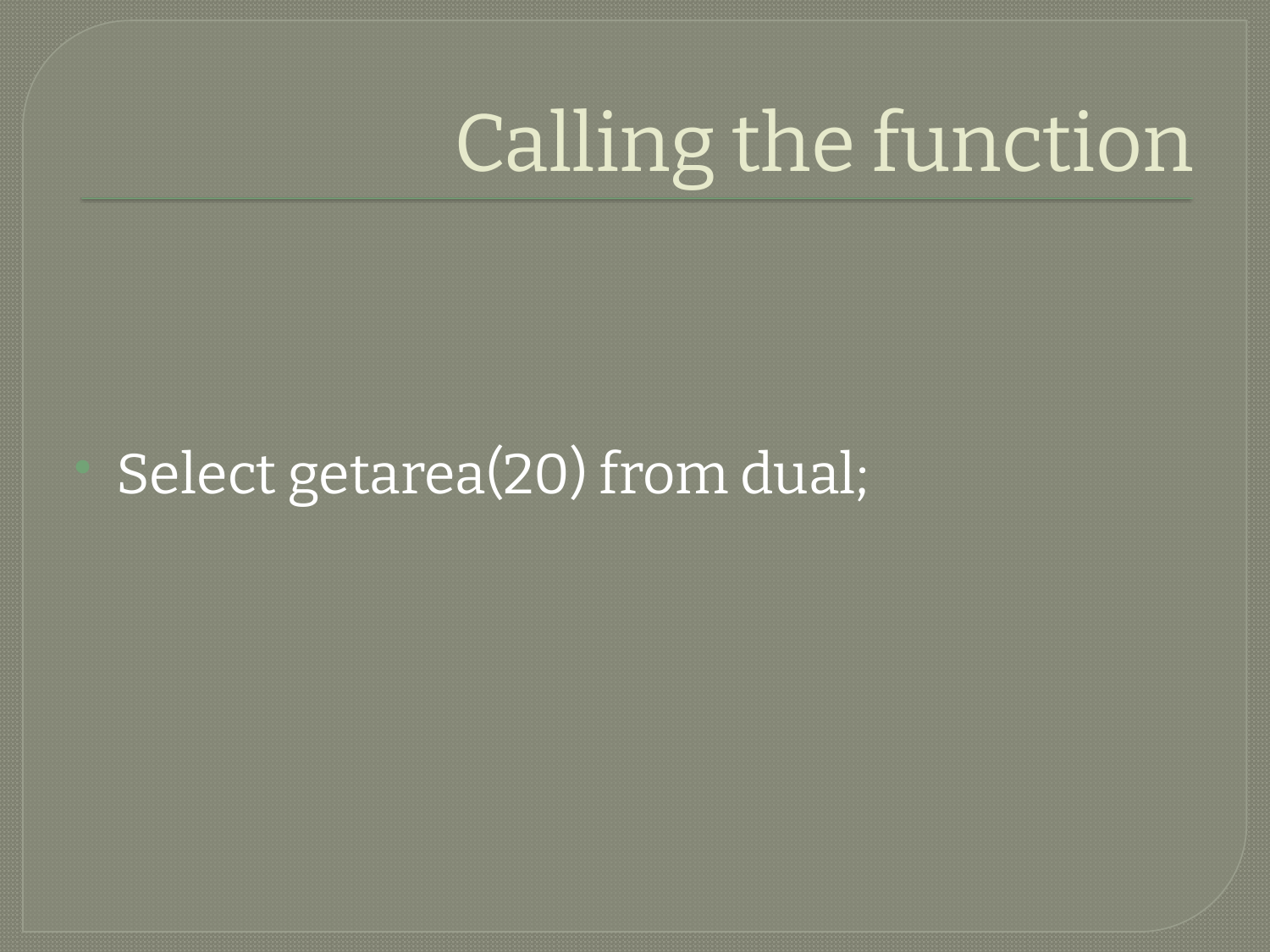

# Calling the function

Select getarea(20) from dual;